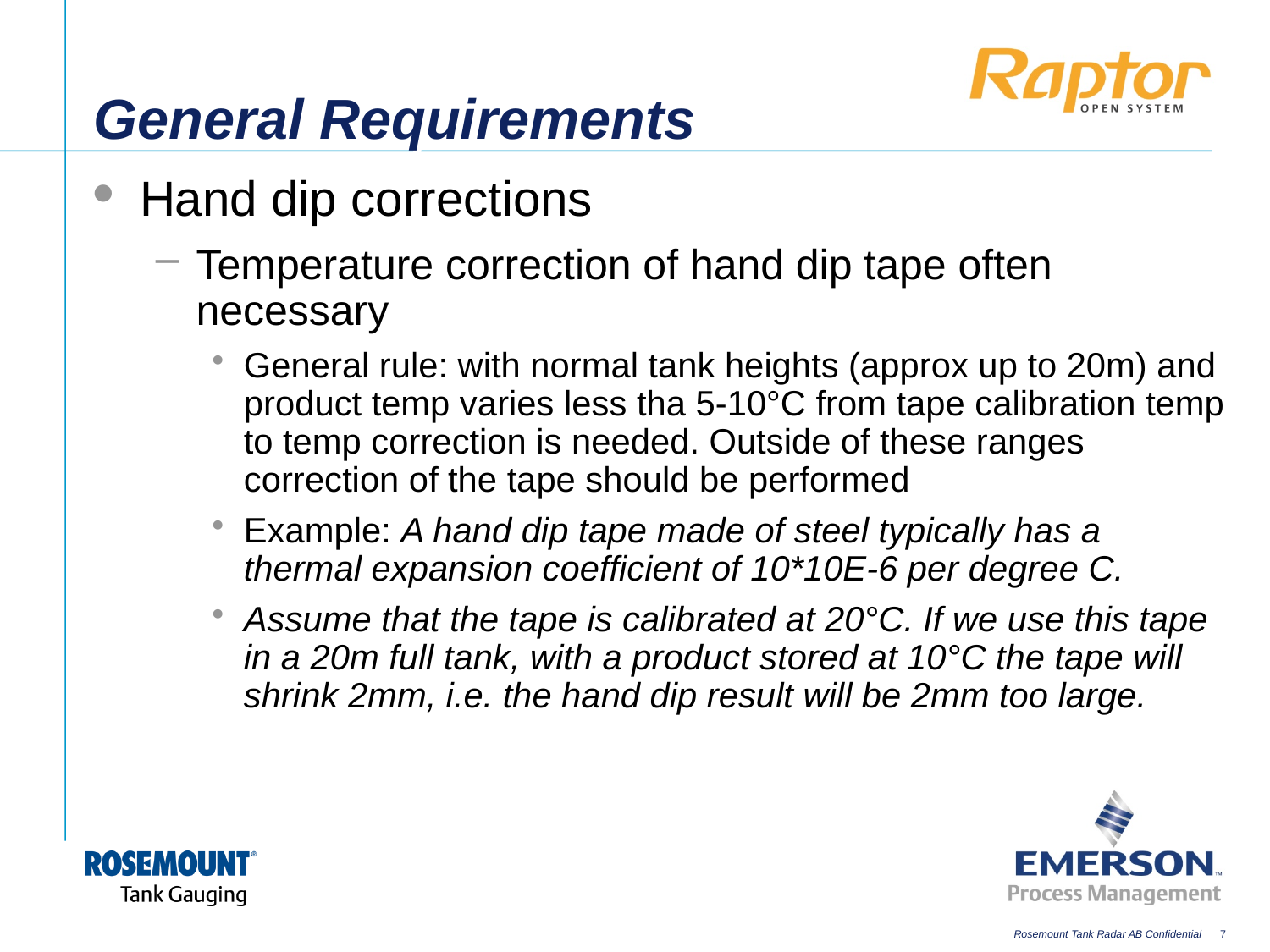

# General Requirements
Hand dip corrections
Temperature correction of hand dip tape often necessary
General rule: with normal tank heights (approx up to 20m) and product temp varies less tha 5-10°C from tape calibration temp to temp correction is needed. Outside of these ranges correction of the tape should be performed
Example: A hand dip tape made of steel typically has a thermal expansion coefficient of 10*10E-6 per degree C.
Assume that the tape is calibrated at 20°C. If we use this tape in a 20m full tank, with a product stored at 10°C the tape will shrink 2mm, i.e. the hand dip result will be 2mm too large.

7